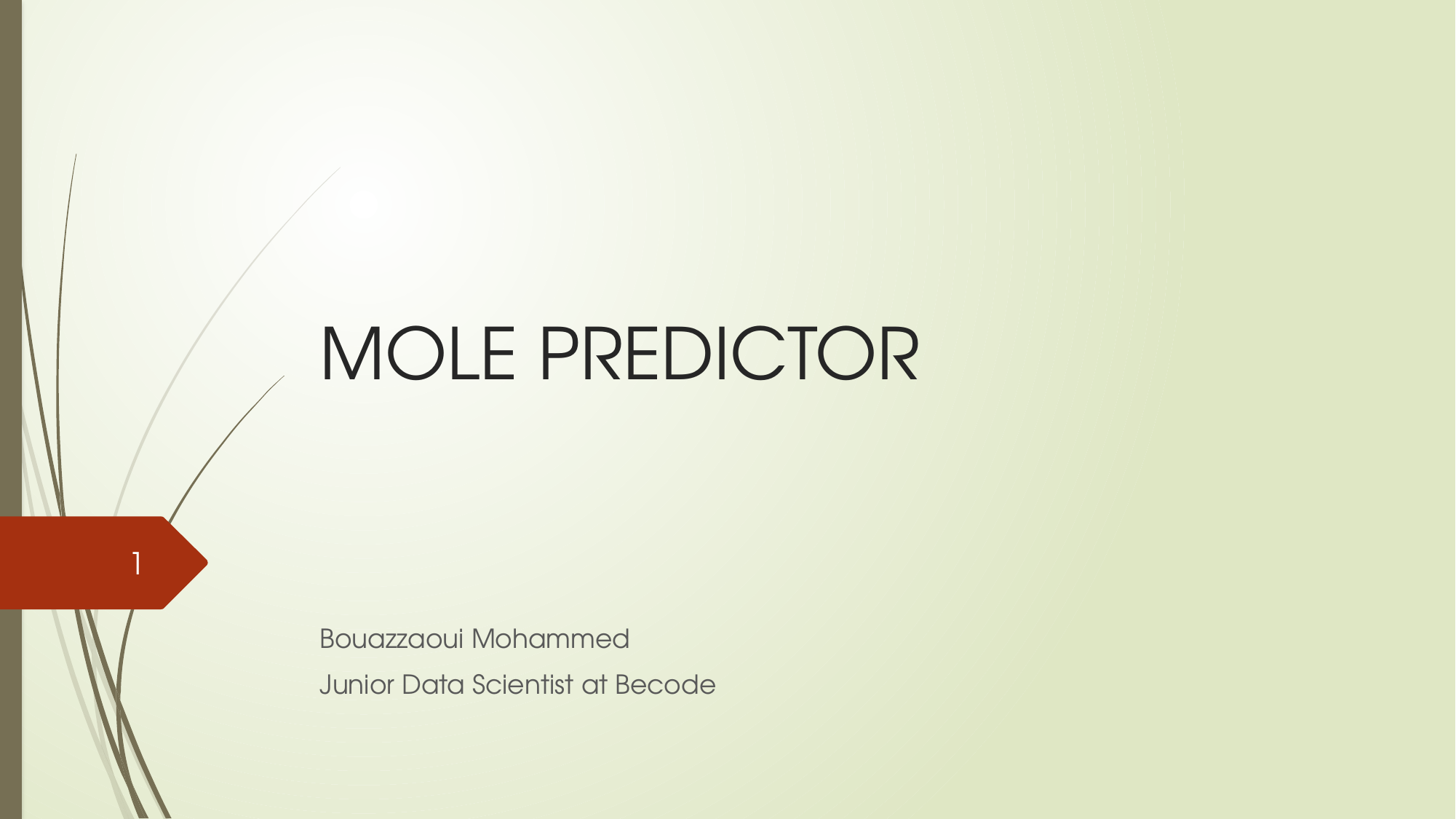

# MOLE PREDICTOR
1

Bouazzaoui Mohammed
Junior Data Scientist at Becode